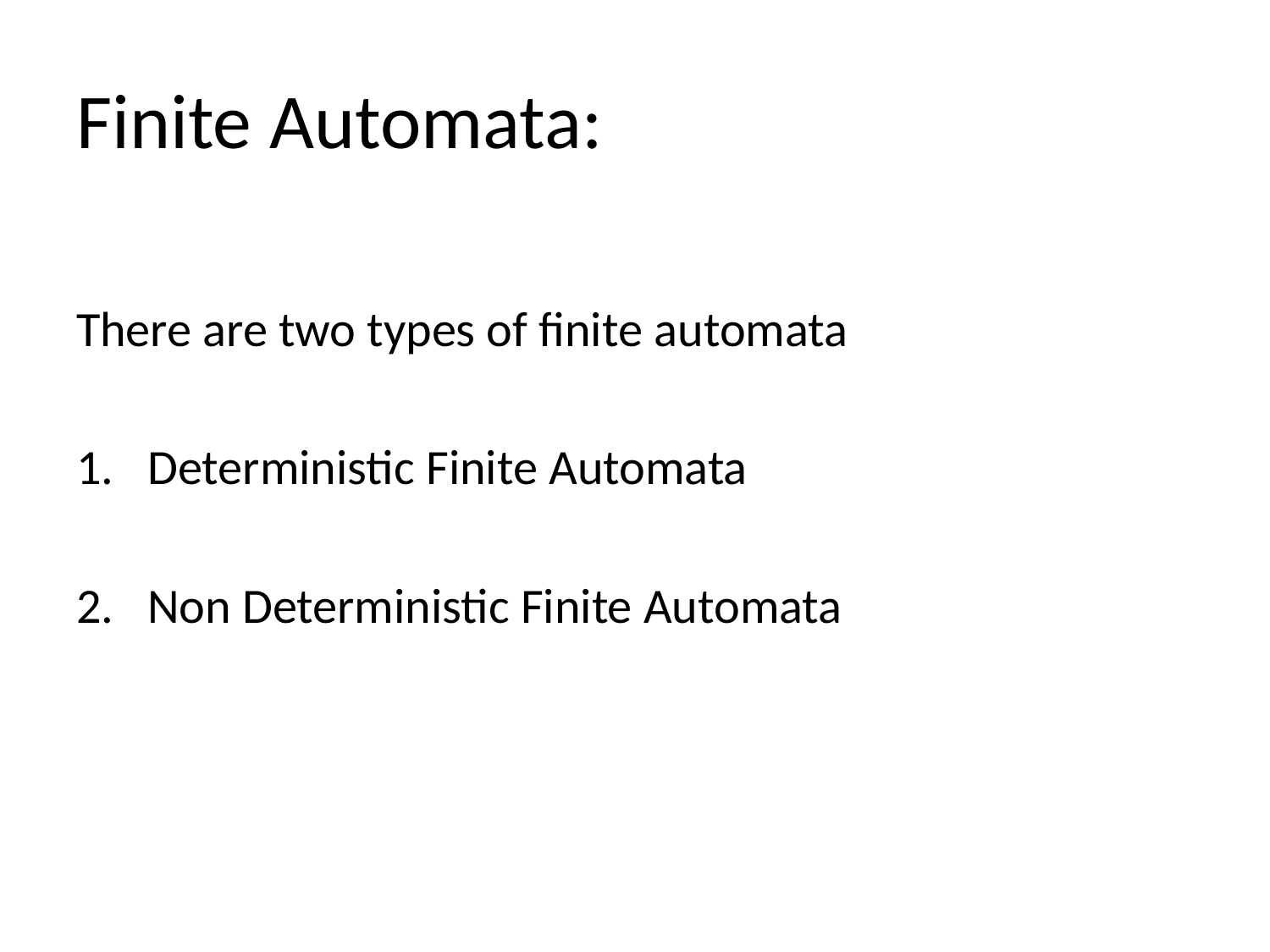

# Finite Automata:

There are two types of finite automata

Deterministic Finite Automata

Non Deterministic Finite Automata